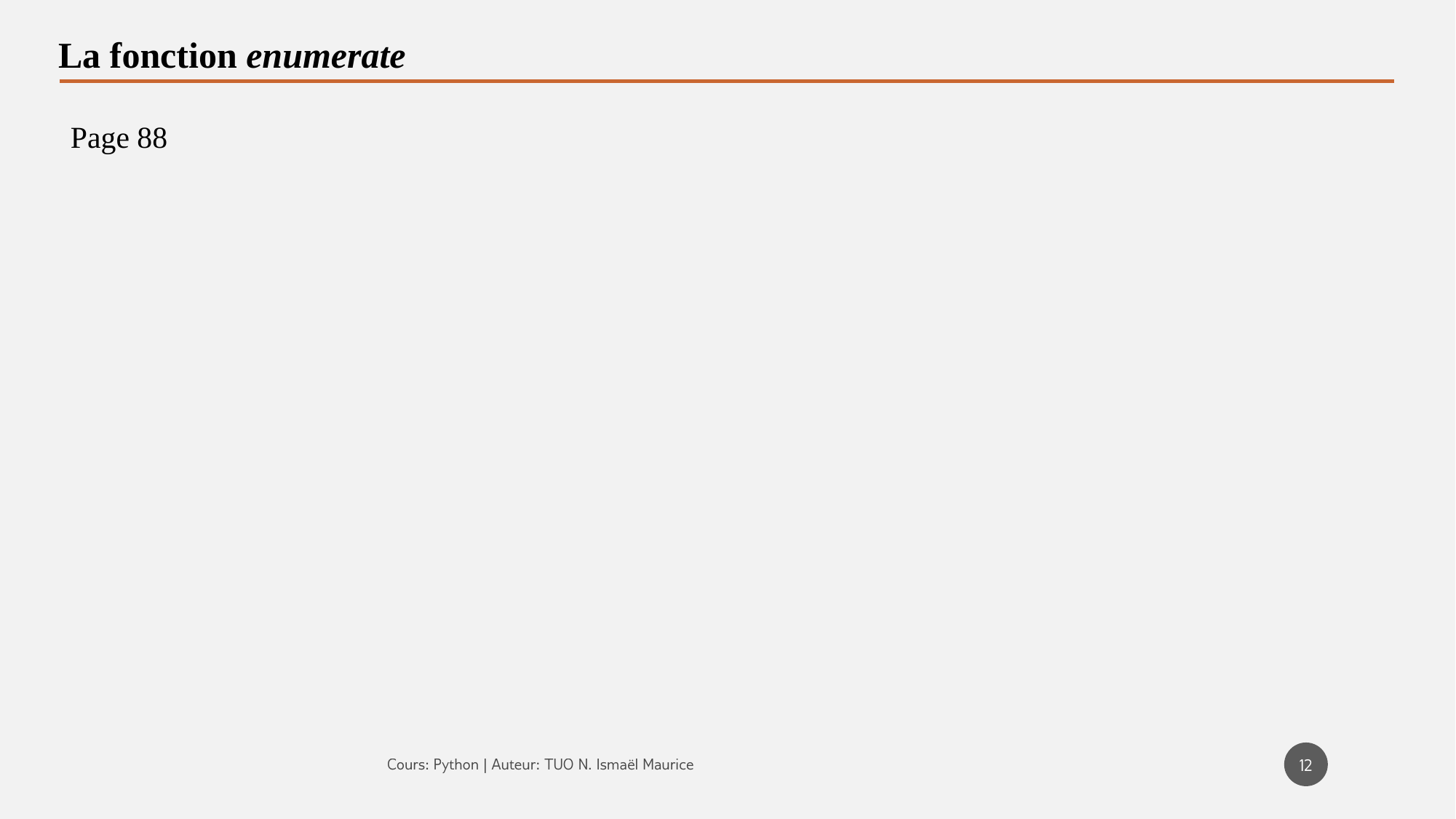

La fonction enumerate
Page 88
12
Cours: Python | Auteur: TUO N. Ismaël Maurice